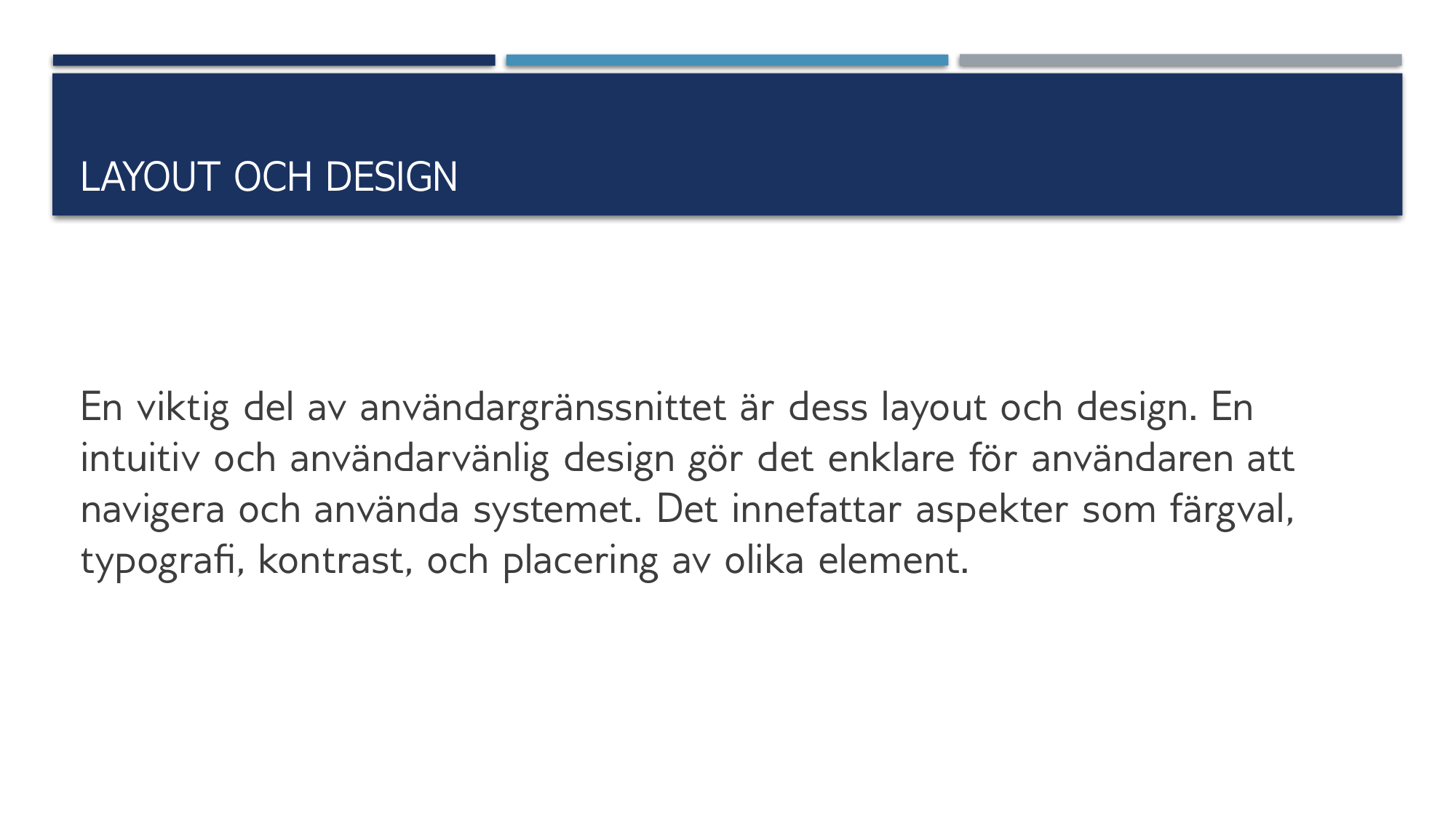

# Layout och design
En viktig del av användargränssnittet är dess layout och design. En intuitiv och användarvänlig design gör det enklare för användaren att navigera och använda systemet. Det innefattar aspekter som färgval, typografi, kontrast, och placering av olika element.